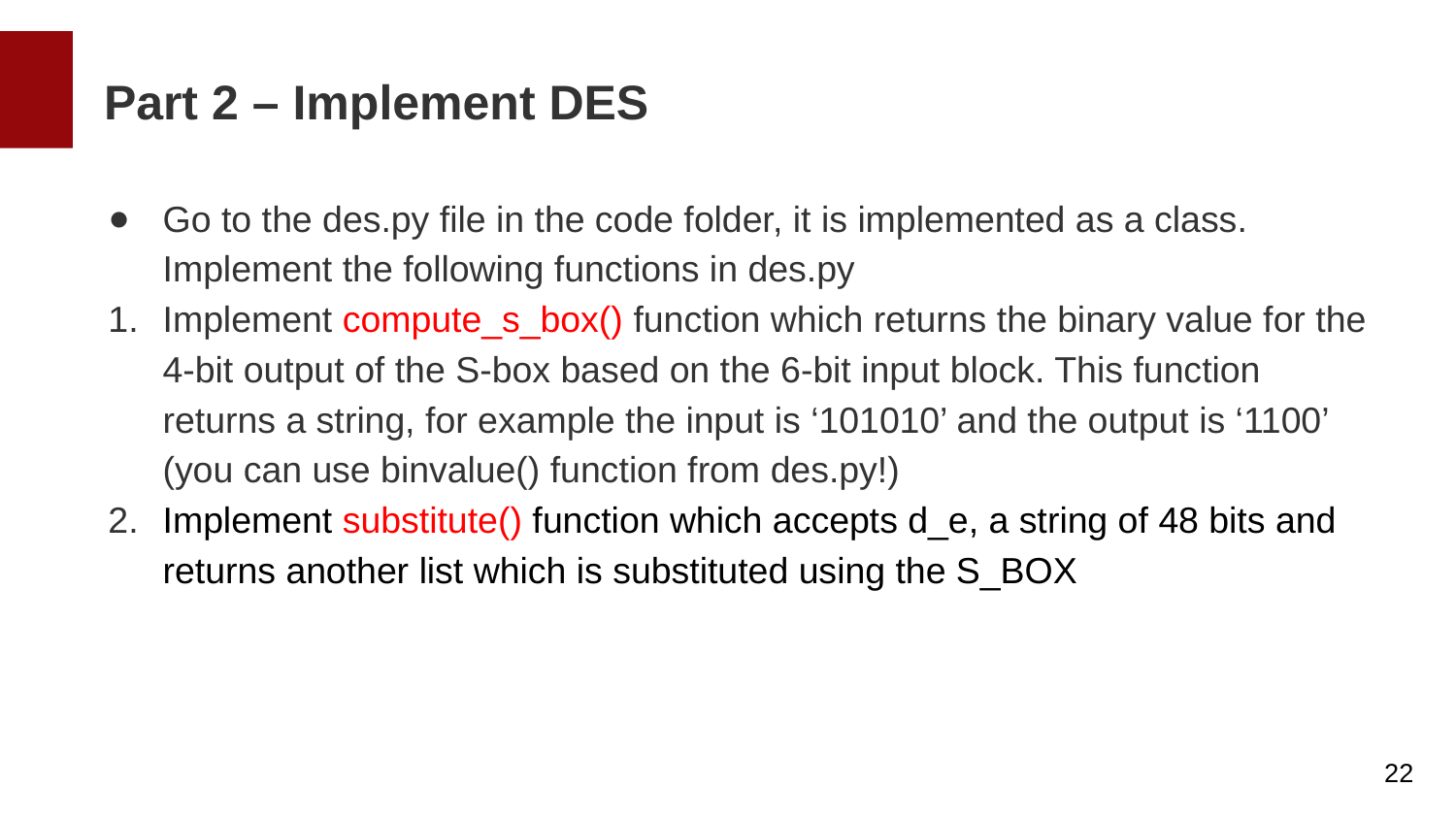

Part 2 – Implement DES
Go to the des.py file in the code folder, it is implemented as a class. Implement the following functions in des.py
Implement compute_s_box() function which returns the binary value for the 4-bit output of the S-box based on the 6-bit input block. This function returns a string, for example the input is ‘101010’ and the output is ‘1100’ (you can use binvalue() function from des.py!)
Implement substitute() function which accepts d_e, a string of 48 bits and returns another list which is substituted using the S_BOX
22